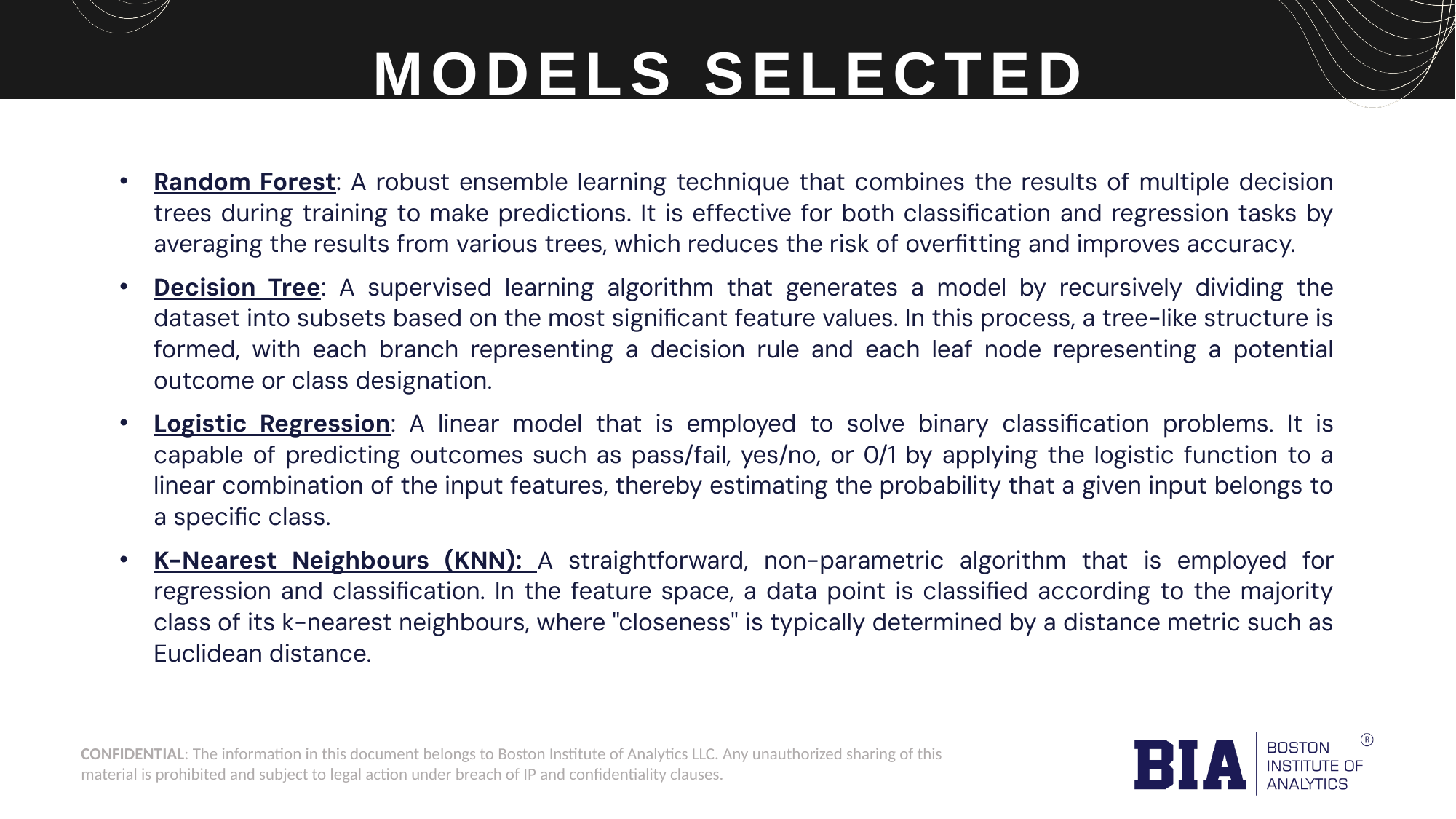

MODELS SELECTED

Random Forest: A robust ensemble learning technique that combines the results of multiple decision trees during training to make predictions. It is effective for both classification and regression tasks by averaging the results from various trees, which reduces the risk of overfitting and improves accuracy.
Decision Tree: A supervised learning algorithm that generates a model by recursively dividing the dataset into subsets based on the most significant feature values. In this process, a tree-like structure is formed, with each branch representing a decision rule and each leaf node representing a potential outcome or class designation.
Logistic Regression: A linear model that is employed to solve binary classification problems. It is capable of predicting outcomes such as pass/fail, yes/no, or 0/1 by applying the logistic function to a linear combination of the input features, thereby estimating the probability that a given input belongs to a specific class.
K-Nearest Neighbours (KNN): A straightforward, non-parametric algorithm that is employed for regression and classification. In the feature space, a data point is classified according to the majority class of its k-nearest neighbours, where "closeness" is typically determined by a distance metric such as Euclidean distance.